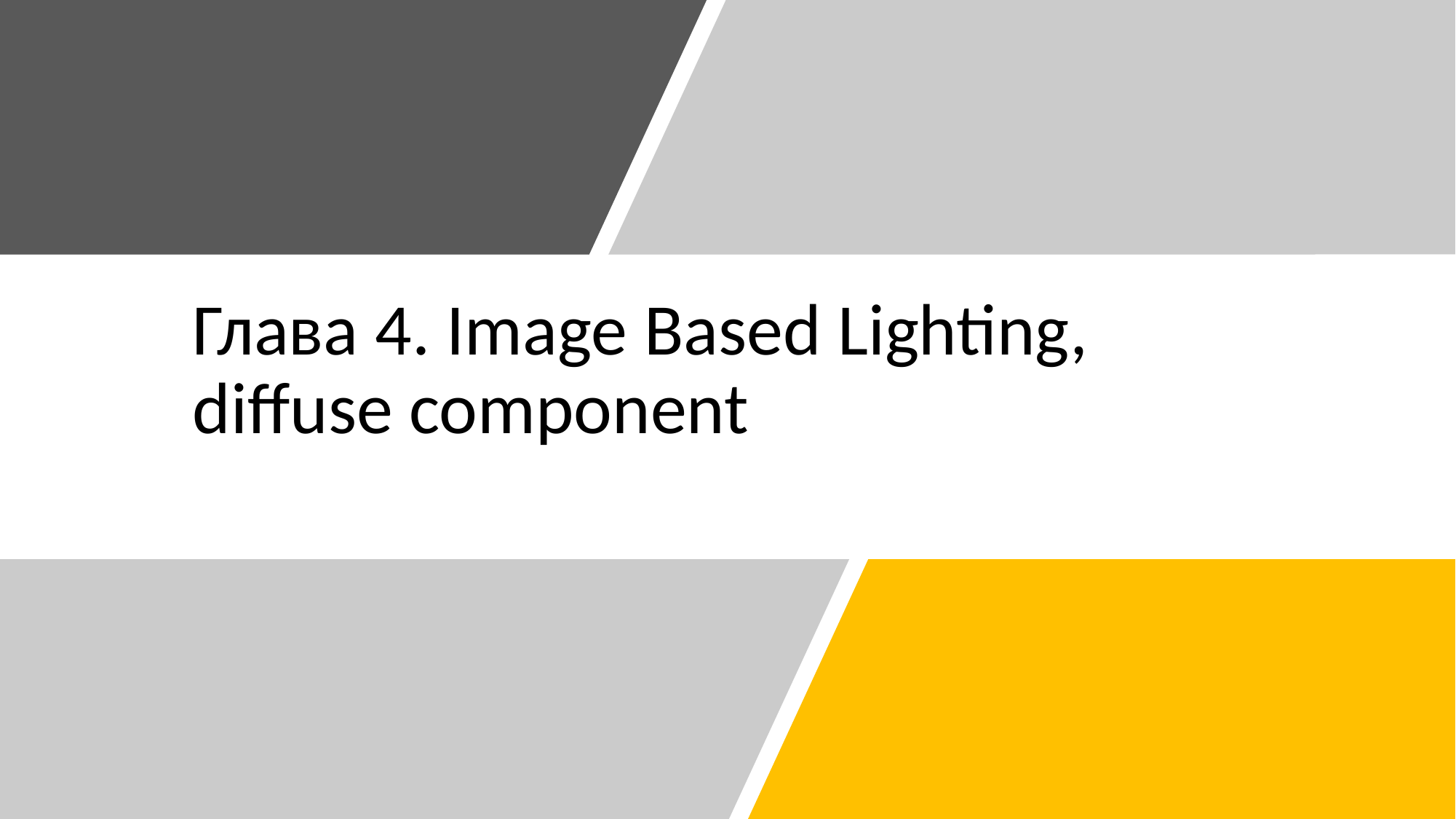

# Глава 4. Image Based Lighting, diffuse component